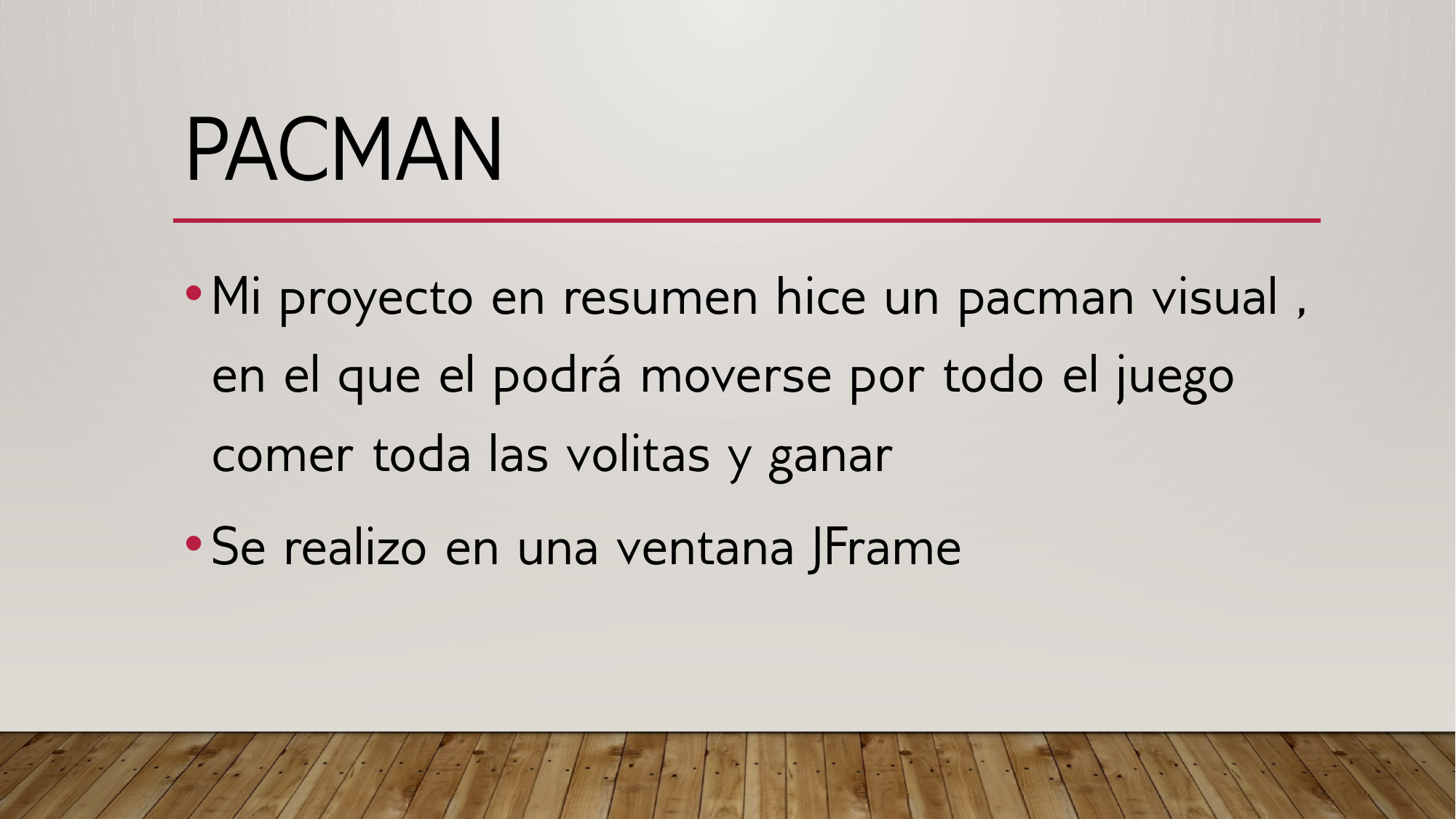

# Pacman
Mi proyecto en resumen hice un pacman visual , en el que el podrá moverse por todo el juego comer toda las volitas y ganar
Se realizo en una ventana JFrame